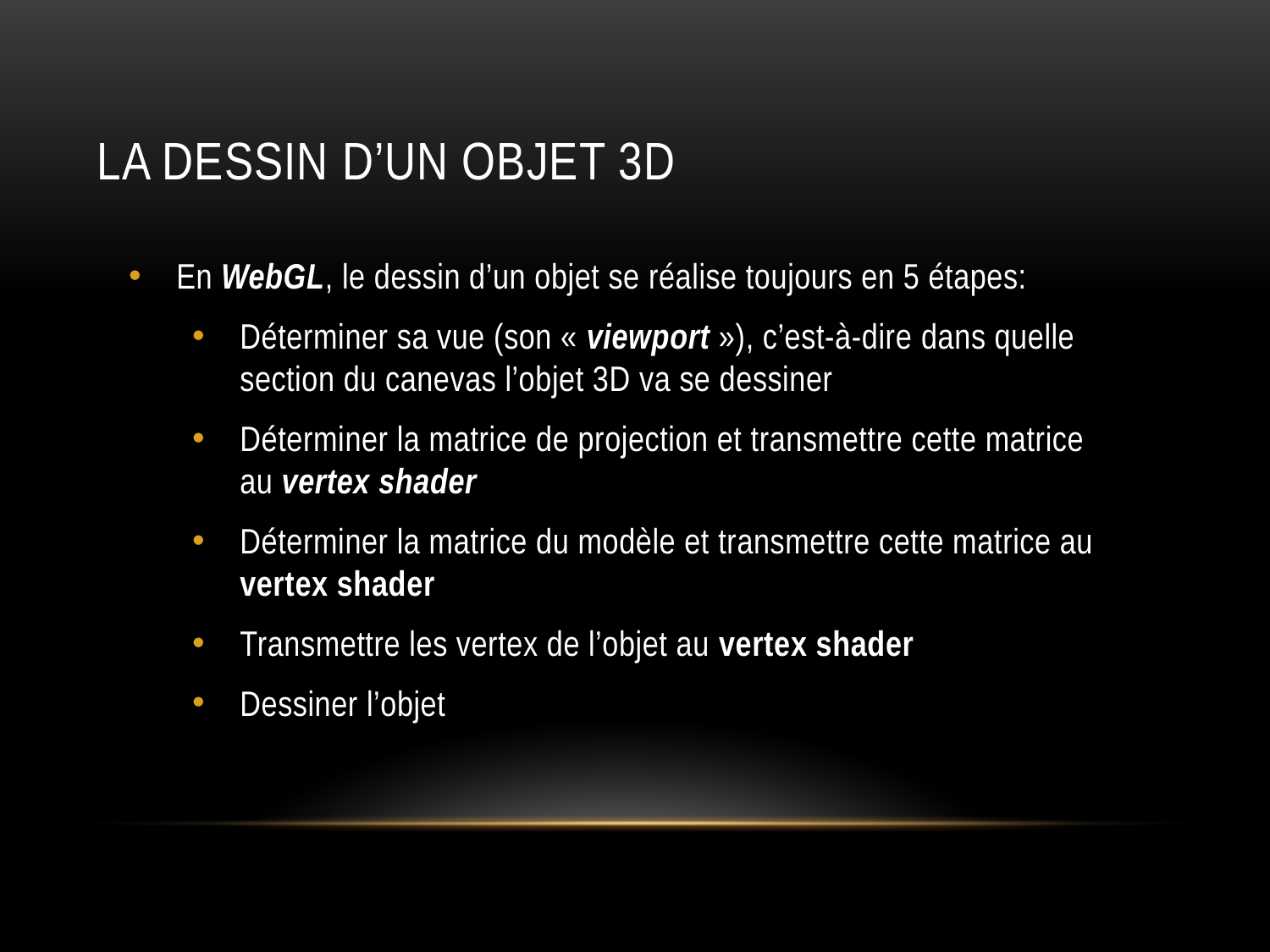

# LA dessin d’UN objet 3D

En WebGL, le dessin d’un objet se réalise toujours en 5 étapes:
Déterminer sa vue (son « viewport »), c’est-à-dire dans quelle section du canevas l’objet 3D va se dessiner
Déterminer la matrice de projection et transmettre cette matrice au vertex shader
Déterminer la matrice du modèle et transmettre cette matrice au vertex shader
Transmettre les vertex de l’objet au vertex shader
Dessiner l’objet